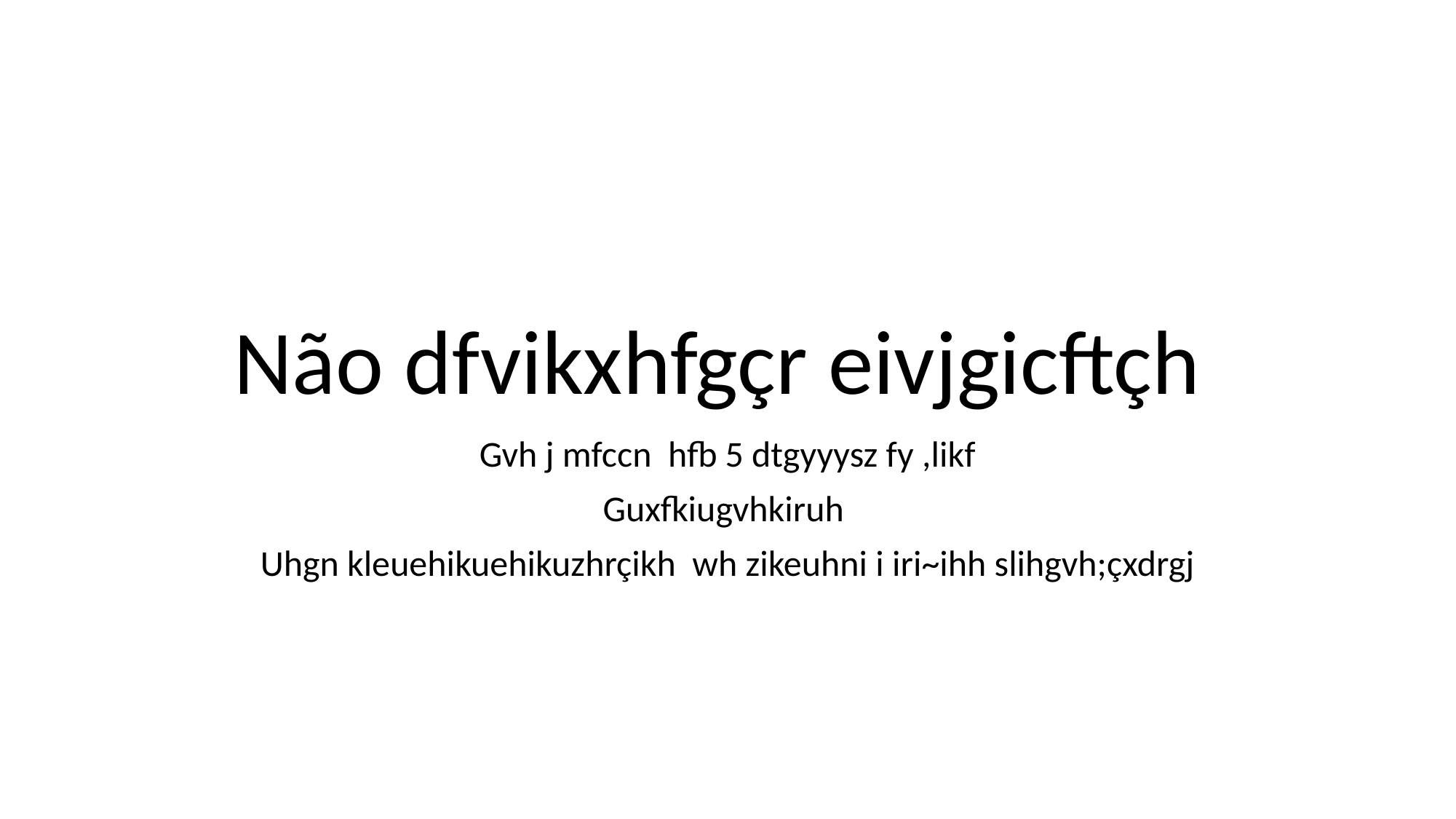

# Não dfvikxhfgçr eivjgicftçh
Gvh j mfccn  hfb 5 dtgyyysz fy ,likf
Guxfkiugvhkiruh
Uhgn kleuehikuehikuzhrçikh  wh zikeuhni i iri~ihh slihgvh;çxdrgj